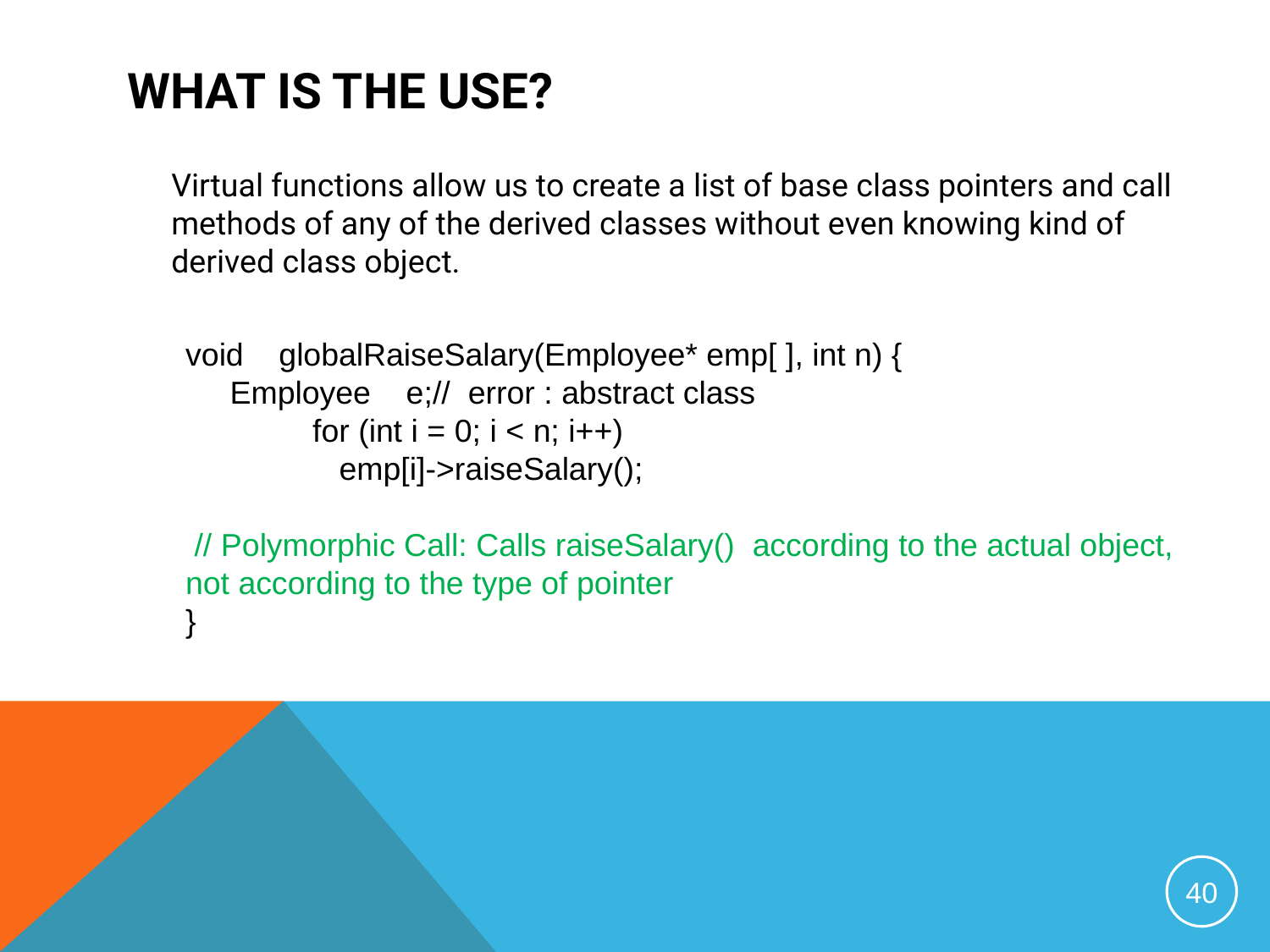

# What is the use?
Virtual functions allow us to create a list of base class pointers and call methods of any of the derived classes without even knowing kind of derived class object.
void    globalRaiseSalary(Employee* emp[ ], int n) {
     Employee    e;//  error : abstract class
	for (int i = 0; i < n; i++)
	   emp[i]->raiseSalary();

 // Polymorphic Call: Calls raiseSalary()  according to the actual object, not according to the type of pointer
}
40